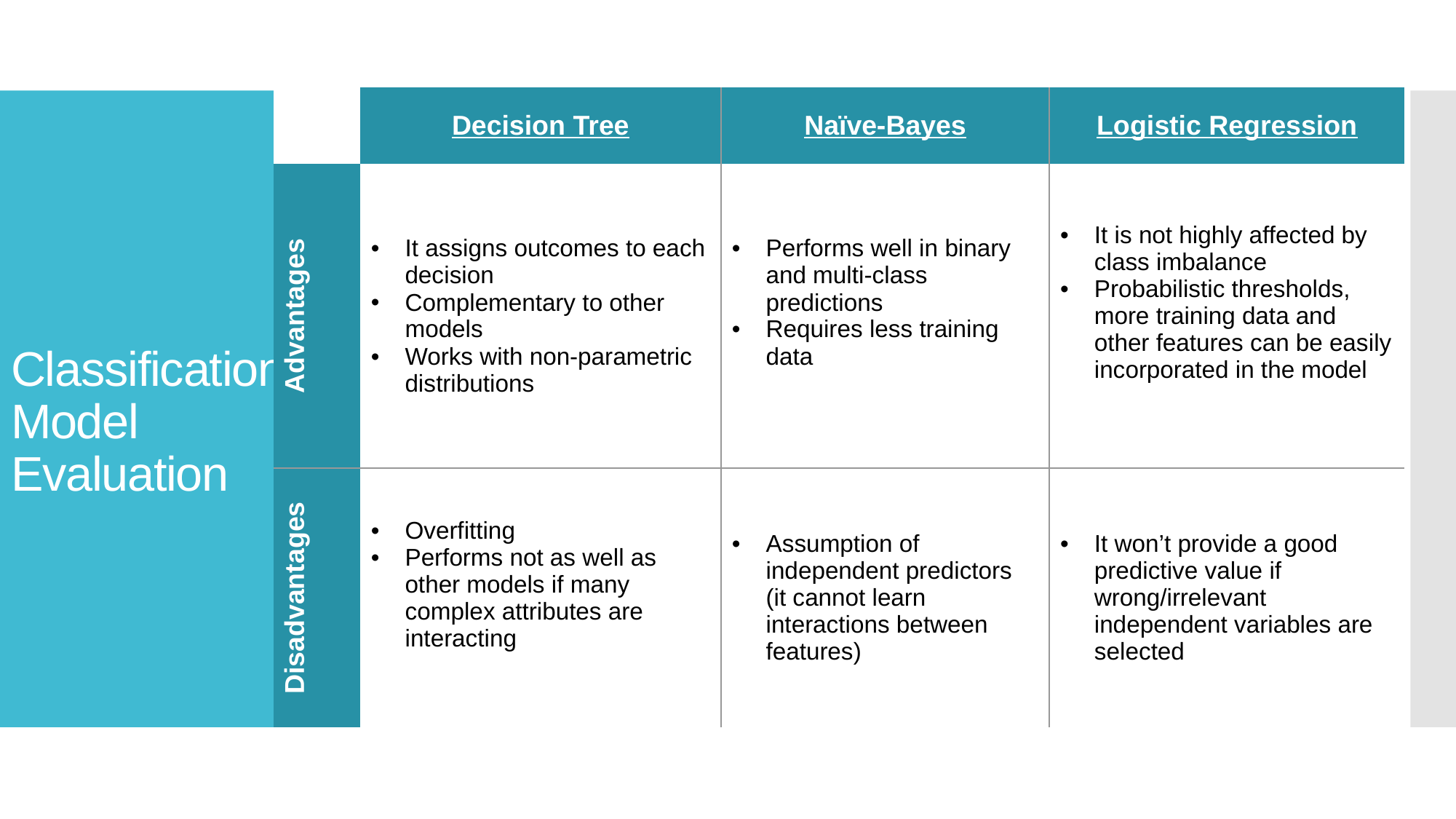

|  | Decision Tree | Naïve-Bayes | Logistic Regression |
| --- | --- | --- | --- |
| Advantages | It assigns outcomes to each decision Complementary to other models Works with non-parametric distributions | Performs well in binary and multi-class predictions Requires less training data | It is not highly affected by class imbalance Probabilistic thresholds, more training data and other features can be easily incorporated in the model |
| Disadvantages | Overfitting Performs not as well as other models if many complex attributes are interacting | Assumption of independent predictors (it cannot learn interactions between features) | It won’t provide a good predictive value if wrong/irrelevant independent variables are selected |
# Classification Model Evaluation